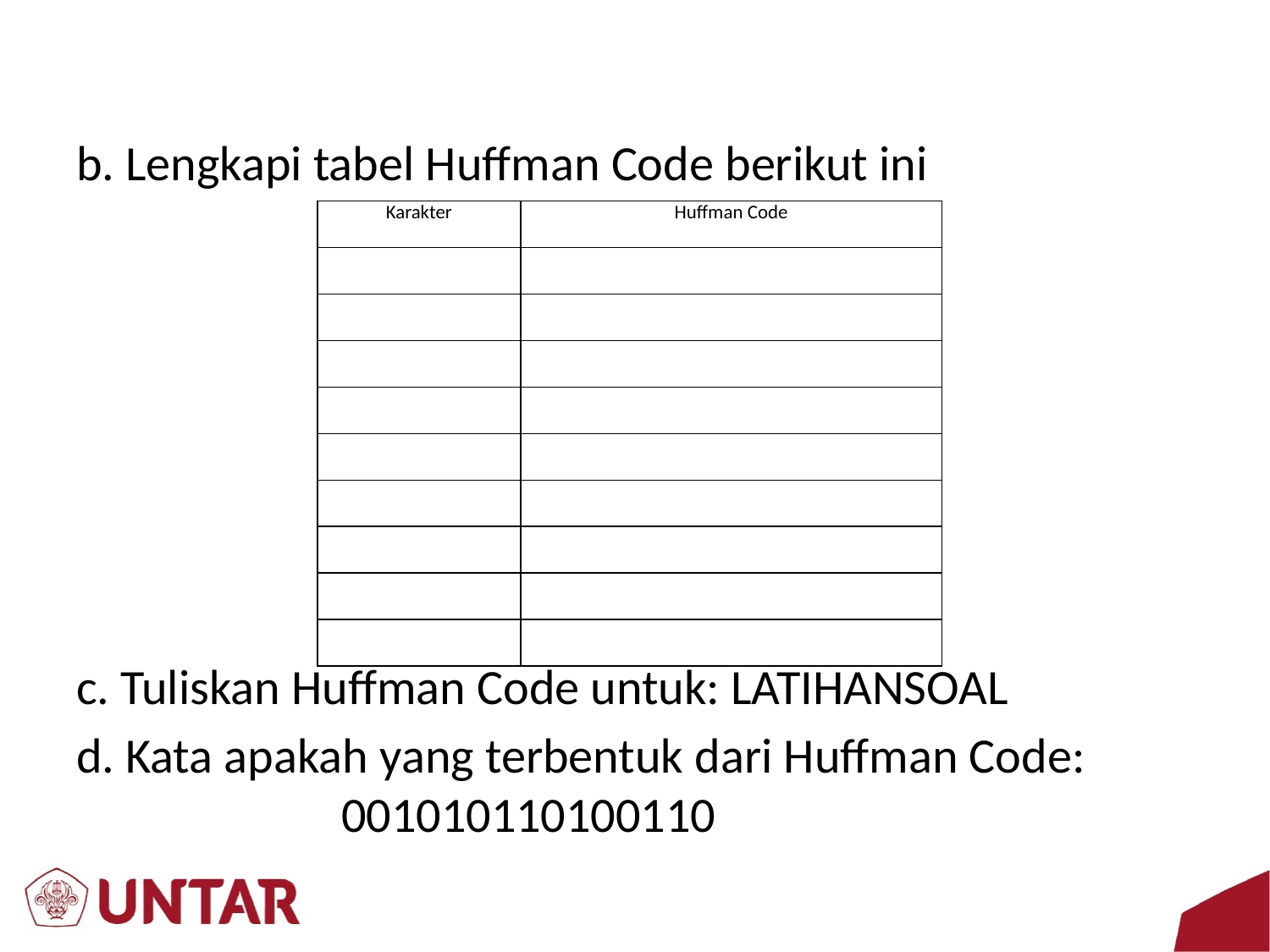

#
b. Lengkapi tabel Huffman Code berikut ini

c. Tuliskan Huffman Code untuk: LATIHANSOAL
d. Kata apakah yang terbentuk dari Huffman Code: 		 001010110100110

| Karakter | Huffman Code |
| --- | --- |
|  |  |
|  |  |
|  |  |
|  |  |
|  |  |
|  |  |
|  |  |
|  |  |
|  |  |